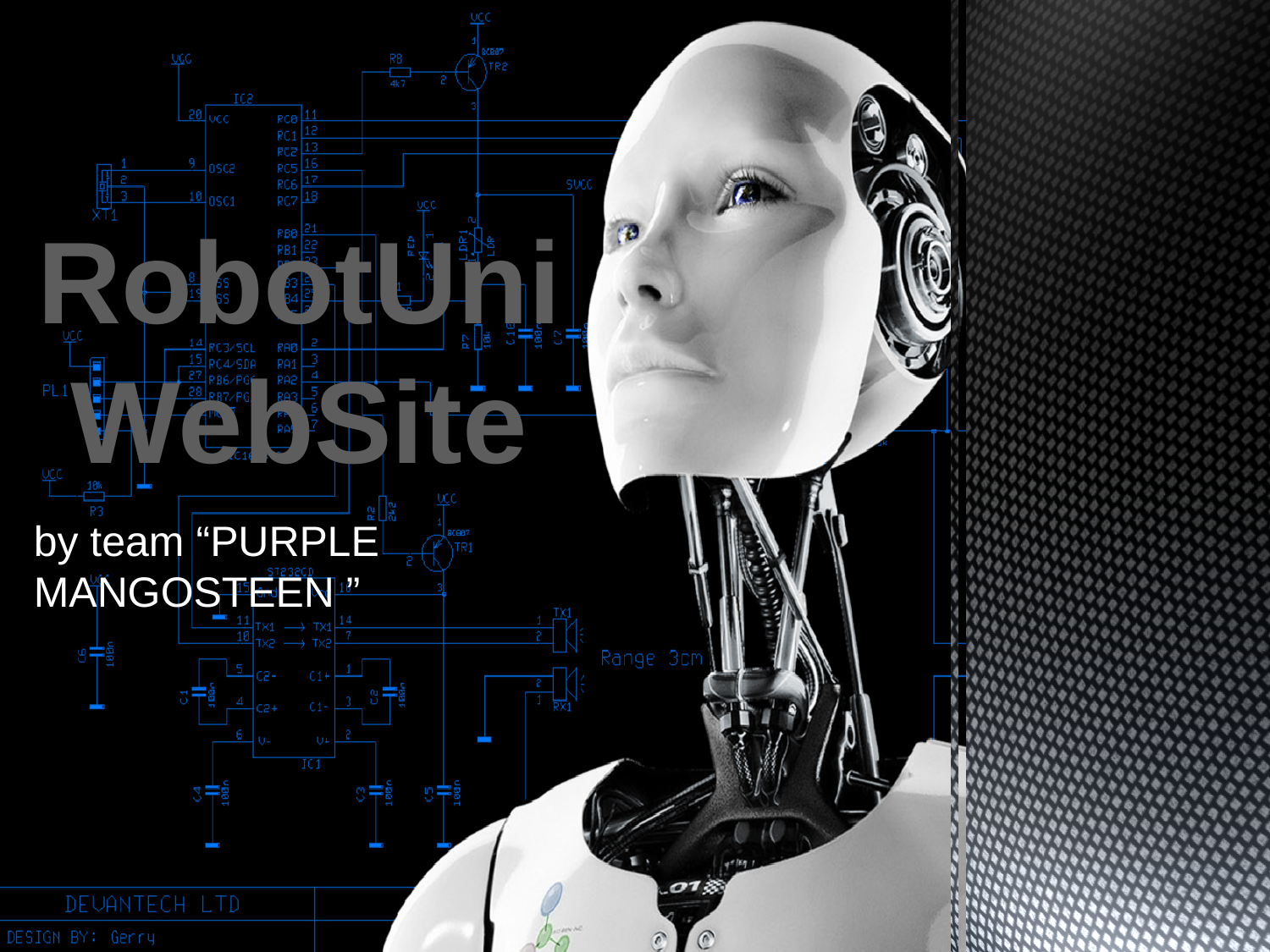

RobotUni
WebSite
by team “PURPLE  MANGOSTEEN ”